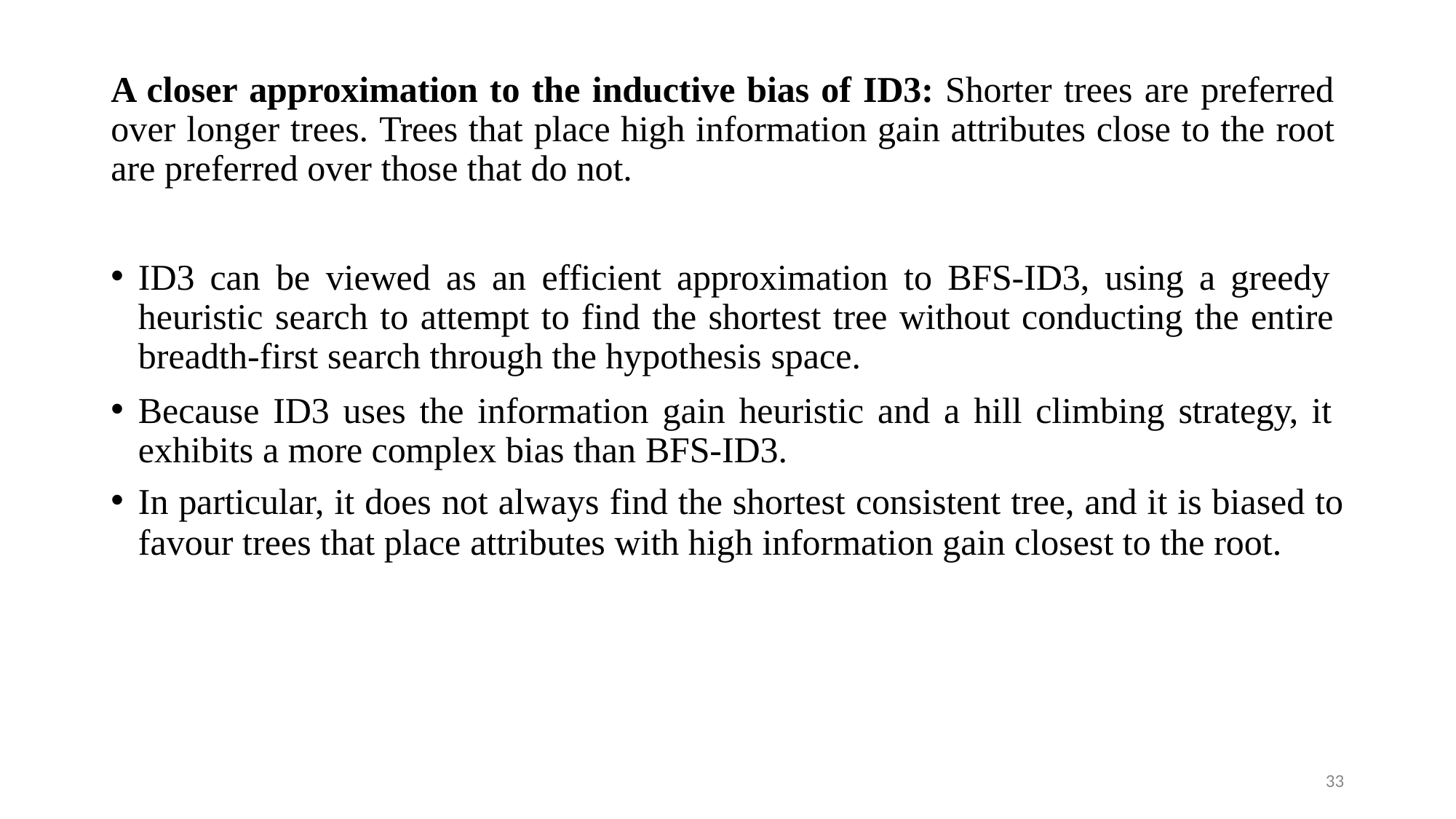

# A closer approximation to the inductive bias of ID3: Shorter trees are preferred  over longer trees. Trees that place high information gain attributes close to the root  are preferred over those that do not.
ID3 can be viewed as an efficient approximation to BFS-ID3, using a greedy  heuristic search to attempt to find the shortest tree without conducting the entire  breadth-first search through the hypothesis space.
Because ID3 uses the information gain heuristic and a hill climbing strategy, it  exhibits a more complex bias than BFS-ID3.
In particular, it does not always find the shortest consistent tree, and it is biased to
favour trees that place attributes with high information gain closest to the root.
33